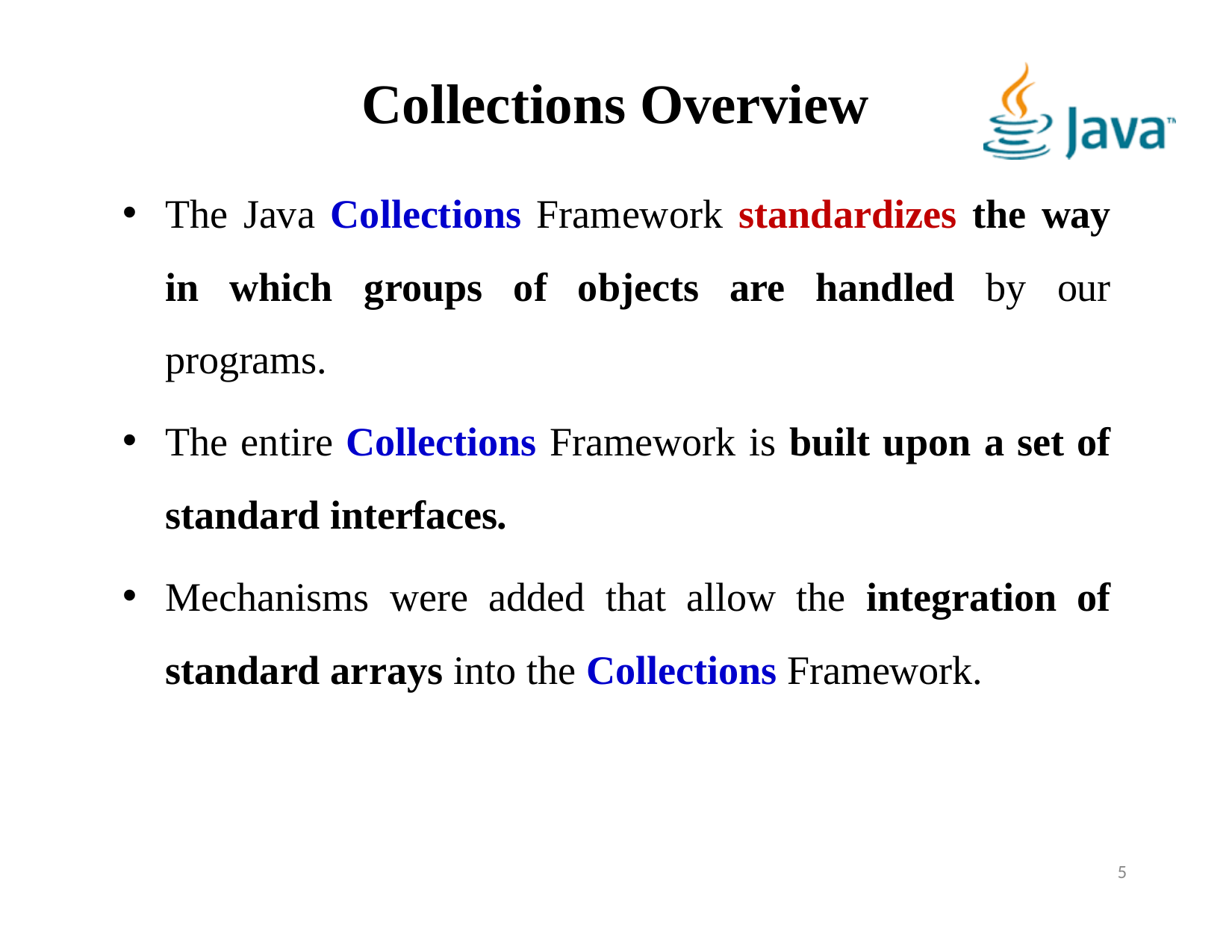

# Collections Overview
The Java Collections Framework standardizes the way in  which  groups  of  objects  are  handled  by  our programs.
The entire Collections Framework is built upon a set of standard interfaces.
Mechanisms were added that allow the integration of standard arrays into the Collections Framework.
5